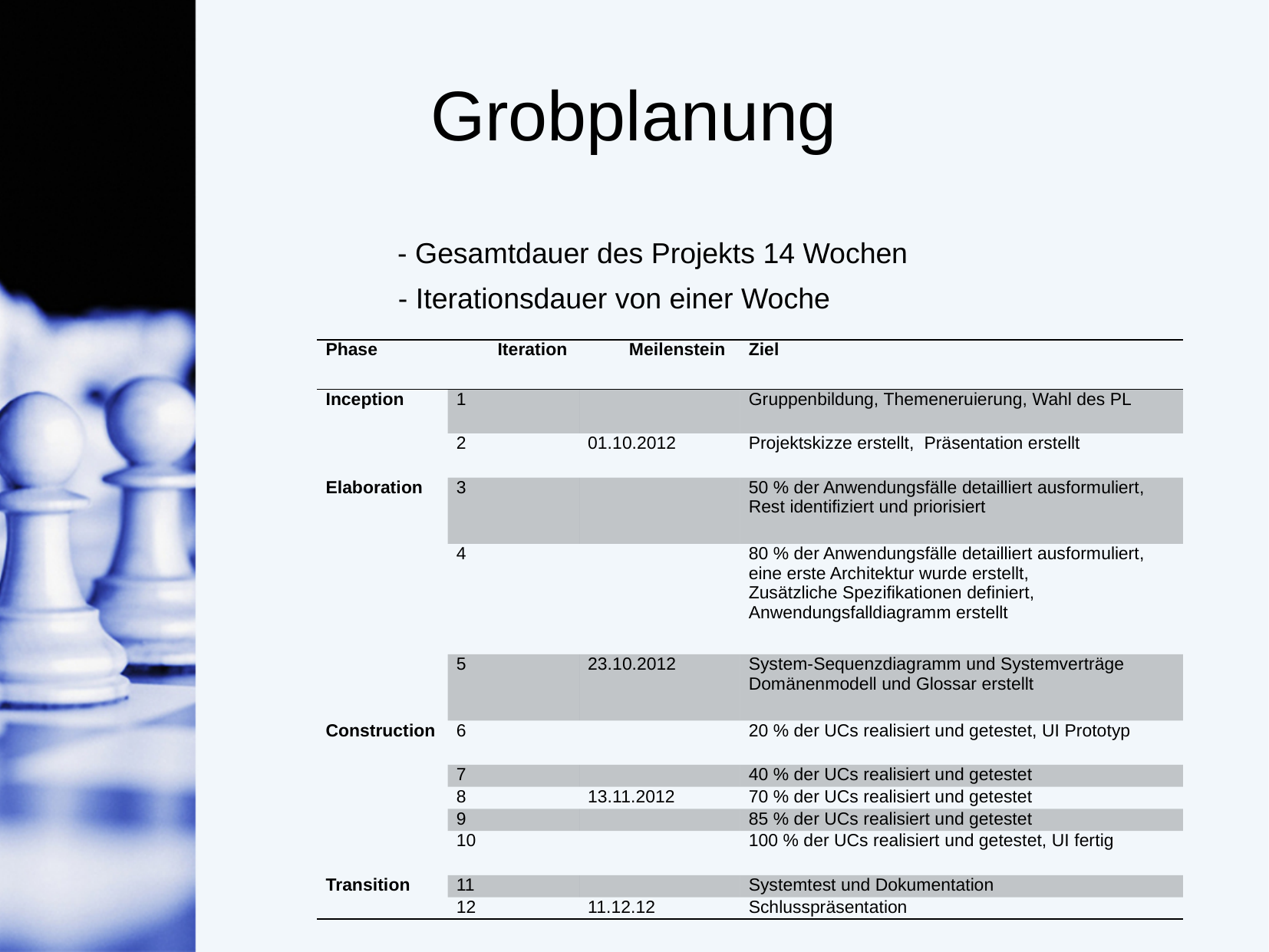

# Grobplanung
- Gesamtdauer des Projekts 14 Wochen
- Iterationsdauer von einer Woche
| Phase | Iteration | Meilenstein | Ziel |
| --- | --- | --- | --- |
| Inception | 1 |  | Gruppenbildung, Themeneruierung, Wahl des PL |
|  | 2 | 01.10.2012 | Projektskizze erstellt, Präsentation erstellt |
| Elaboration | 3 |  | 50 % der Anwendungsfälle detailliert ausformuliert, Rest identifiziert und priorisiert |
|  | 4 |  | 80 % der Anwendungsfälle detailliert ausformuliert, eine erste Architektur wurde erstellt, Zusätzliche Spezifikationen definiert, Anwendungsfalldiagramm erstellt |
|  | 5 | 23.10.2012 | System-Sequenzdiagramm und Systemverträge Domänenmodell und Glossar erstellt |
| Construction | 6 |  | 20 % der UCs realisiert und getestet, UI Prototyp |
|  | 7 |  | 40 % der UCs realisiert und getestet |
|  | 8 | 13.11.2012 | 70 % der UCs realisiert und getestet |
|  | 9 |  | 85 % der UCs realisiert und getestet |
|  | 10 |  | 100 % der UCs realisiert und getestet, UI fertig |
| Transition | 11 |  | Systemtest und Dokumentation |
|  | 12 | 11.12.12 | Schlusspräsentation |